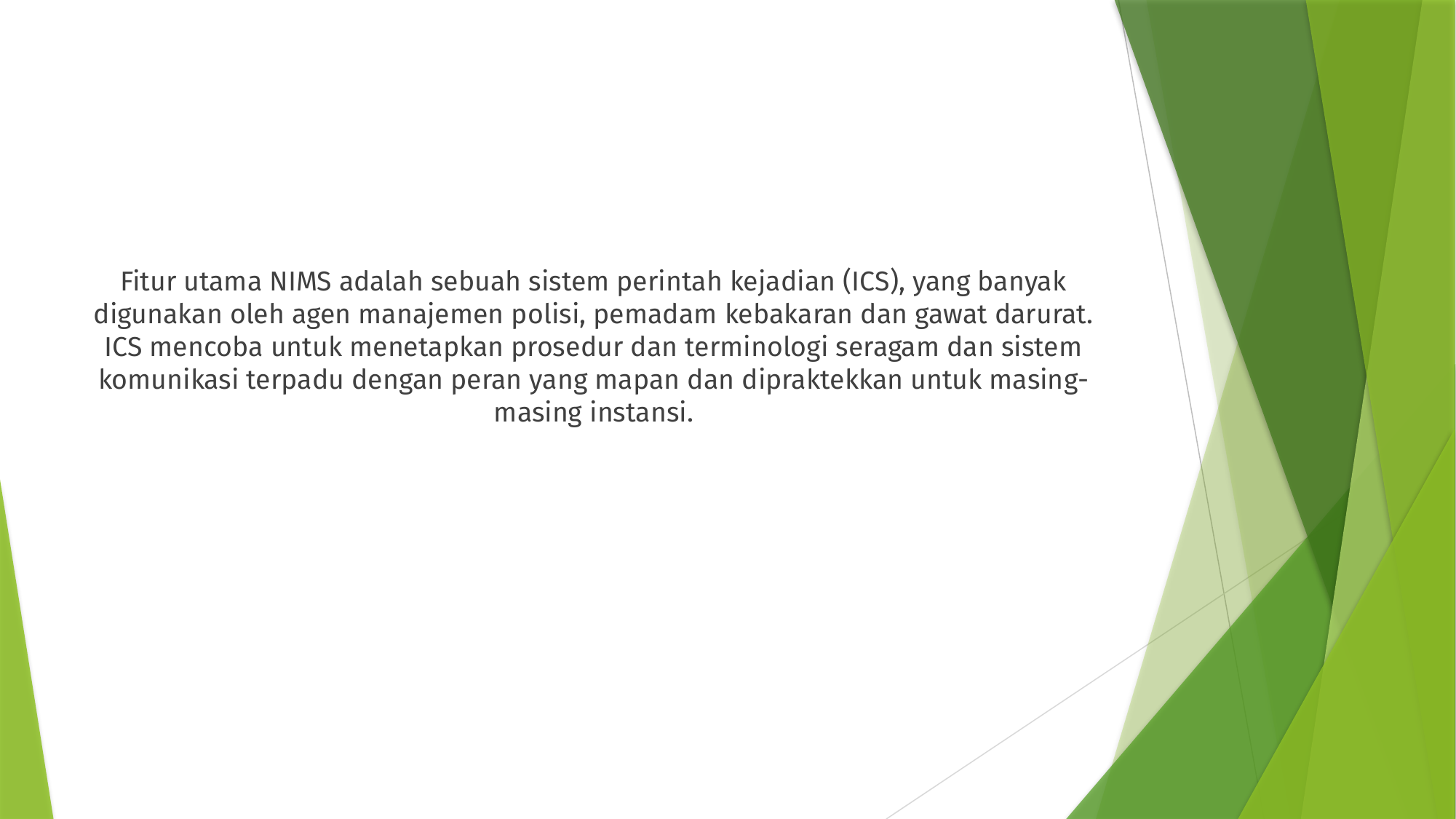

#
Fitur utama NIMS adalah sebuah sistem perintah kejadian (ICS), yang banyak digunakan oleh agen manajemen polisi, pemadam kebakaran dan gawat darurat. ICS mencoba untuk menetapkan prosedur dan terminologi seragam dan sistem komunikasi terpadu dengan peran yang mapan dan dipraktekkan untuk masing-masing instansi.